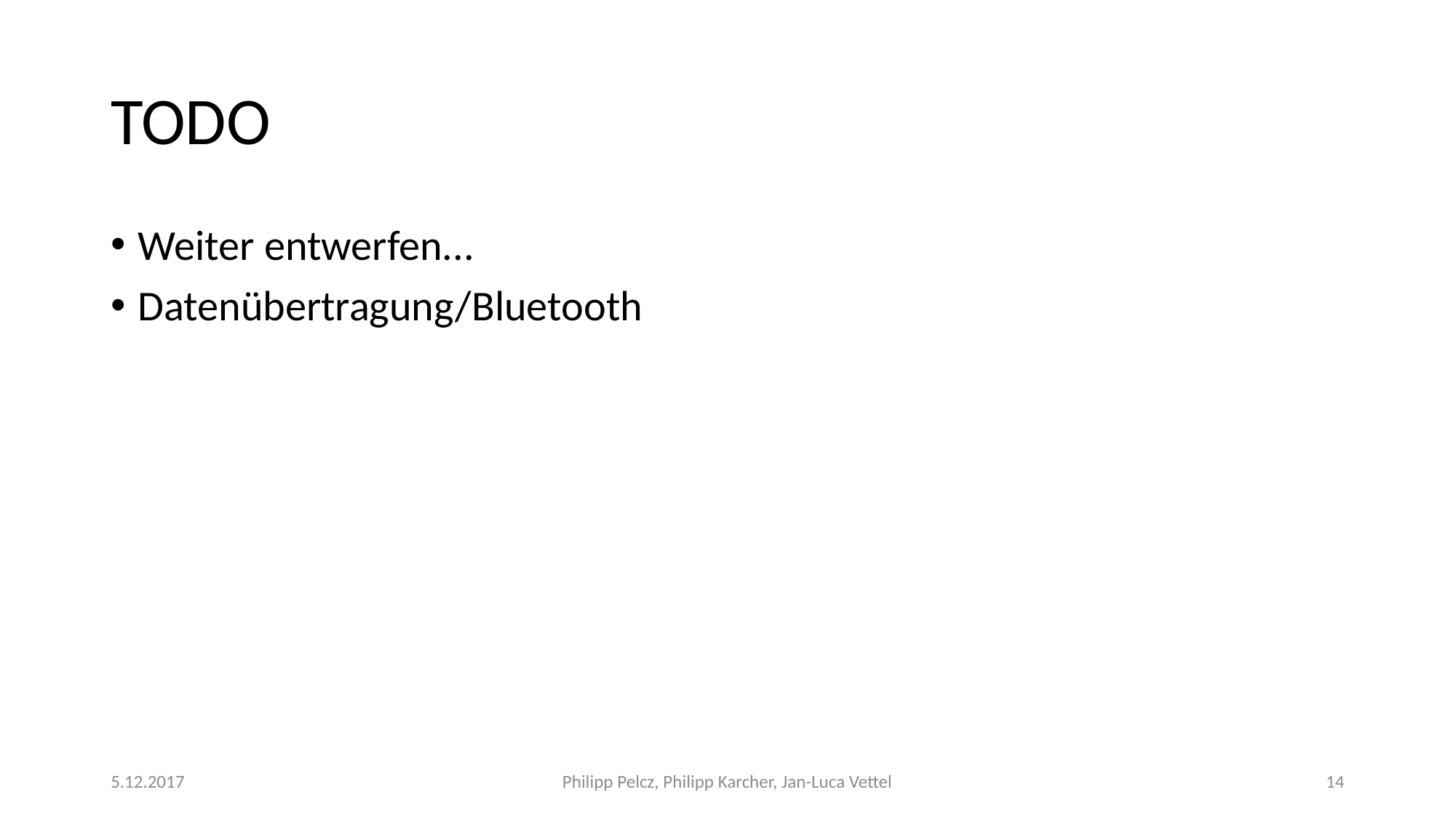

TODO
Weiter entwerfen...
Datenübertragung/Bluetooth
5.12.2017
Philipp Pelcz, Philipp Karcher, Jan-Luca Vettel
14